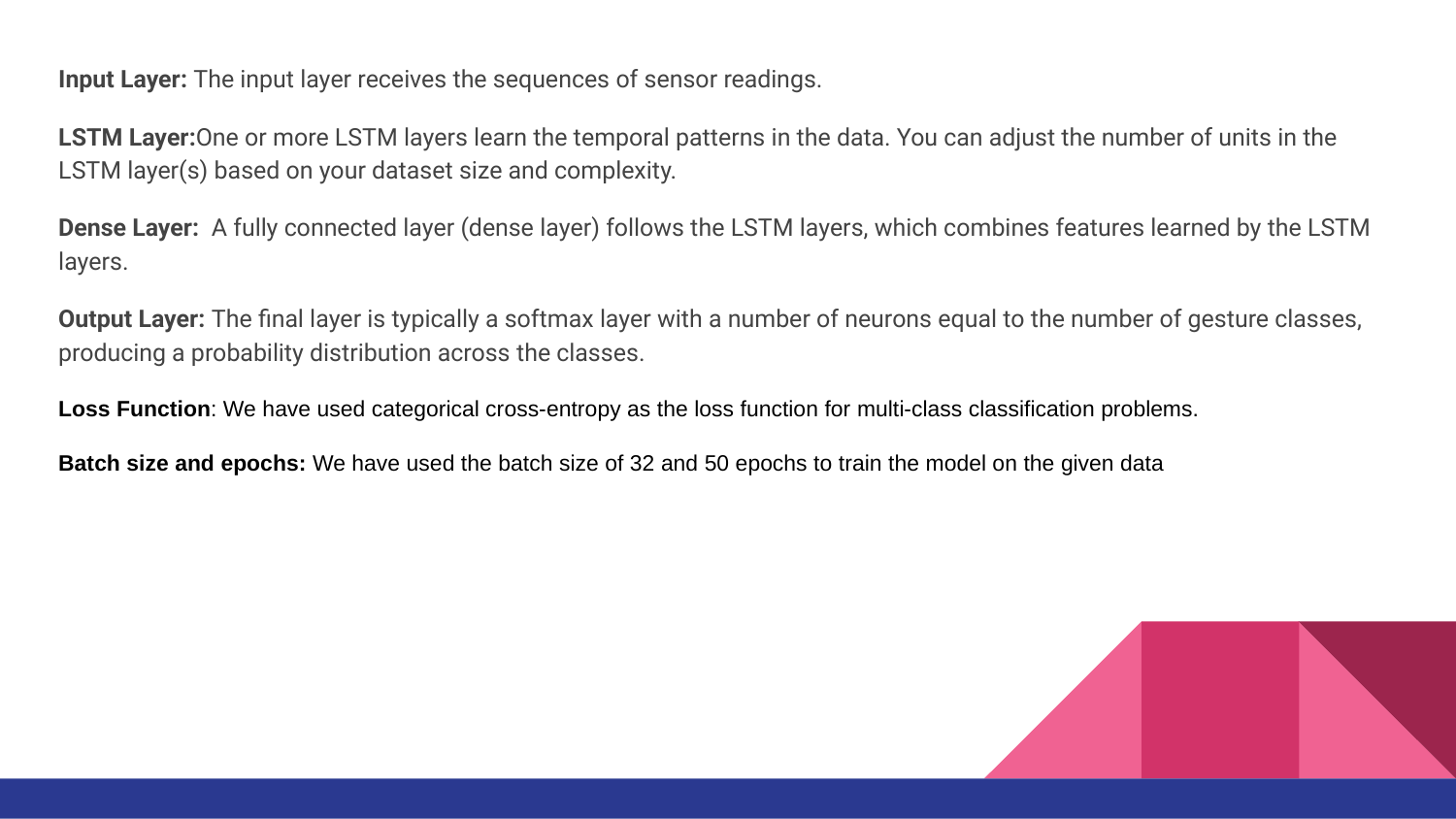

Input Layer: The input layer receives the sequences of sensor readings.
LSTM Layer:One or more LSTM layers learn the temporal patterns in the data. You can adjust the number of units in the LSTM layer(s) based on your dataset size and complexity.
Dense Layer:  A fully connected layer (dense layer) follows the LSTM layers, which combines features learned by the LSTM layers.
Output Layer: The final layer is typically a softmax layer with a number of neurons equal to the number of gesture classes, producing a probability distribution across the classes.
Loss Function: We have used categorical cross-entropy as the loss function for multi-class classification problems.
Batch size and epochs: We have used the batch size of 32 and 50 epochs to train the model on the given data